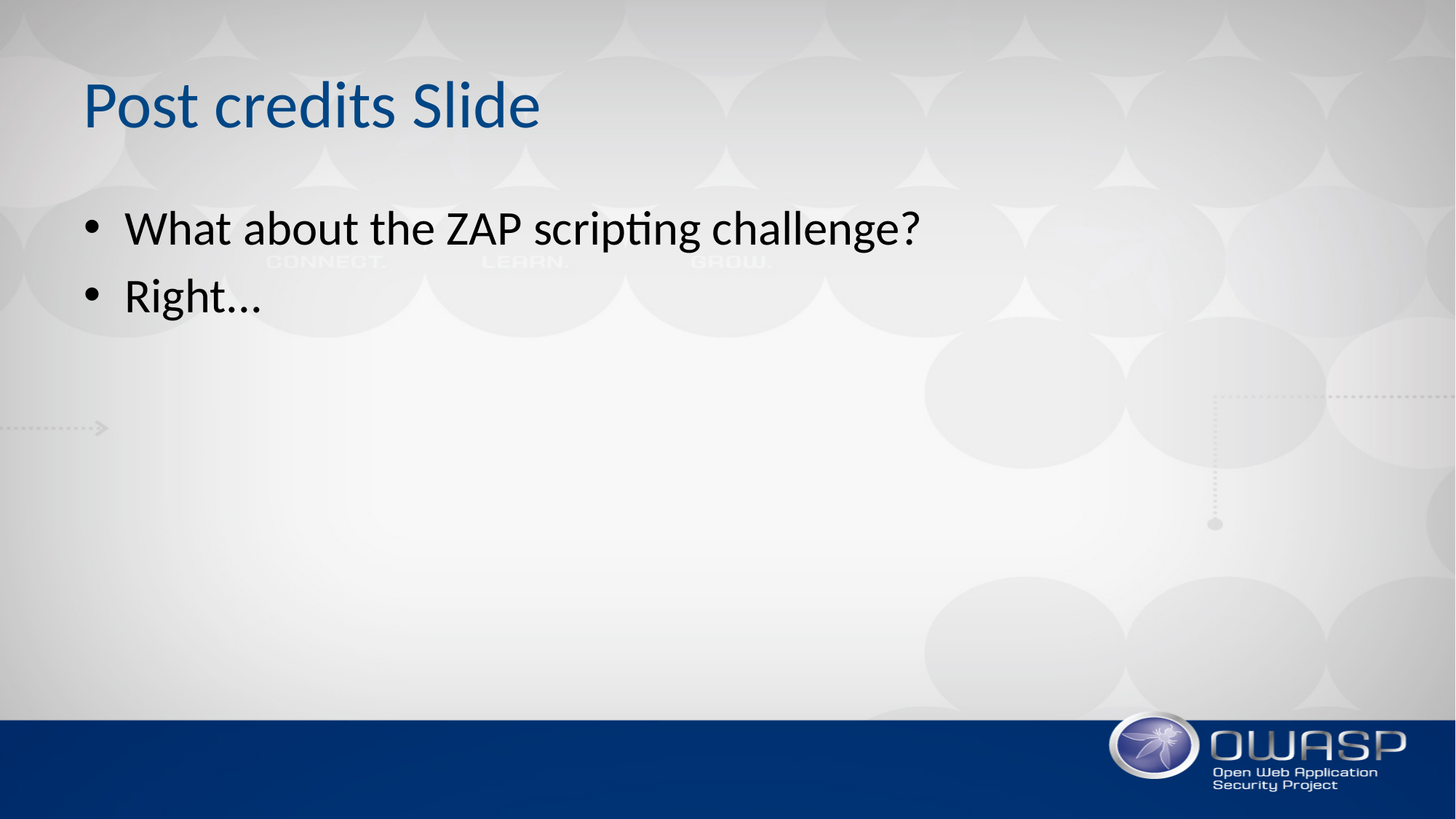

# Post credits Slide
What about the ZAP scripting challenge?
Right...